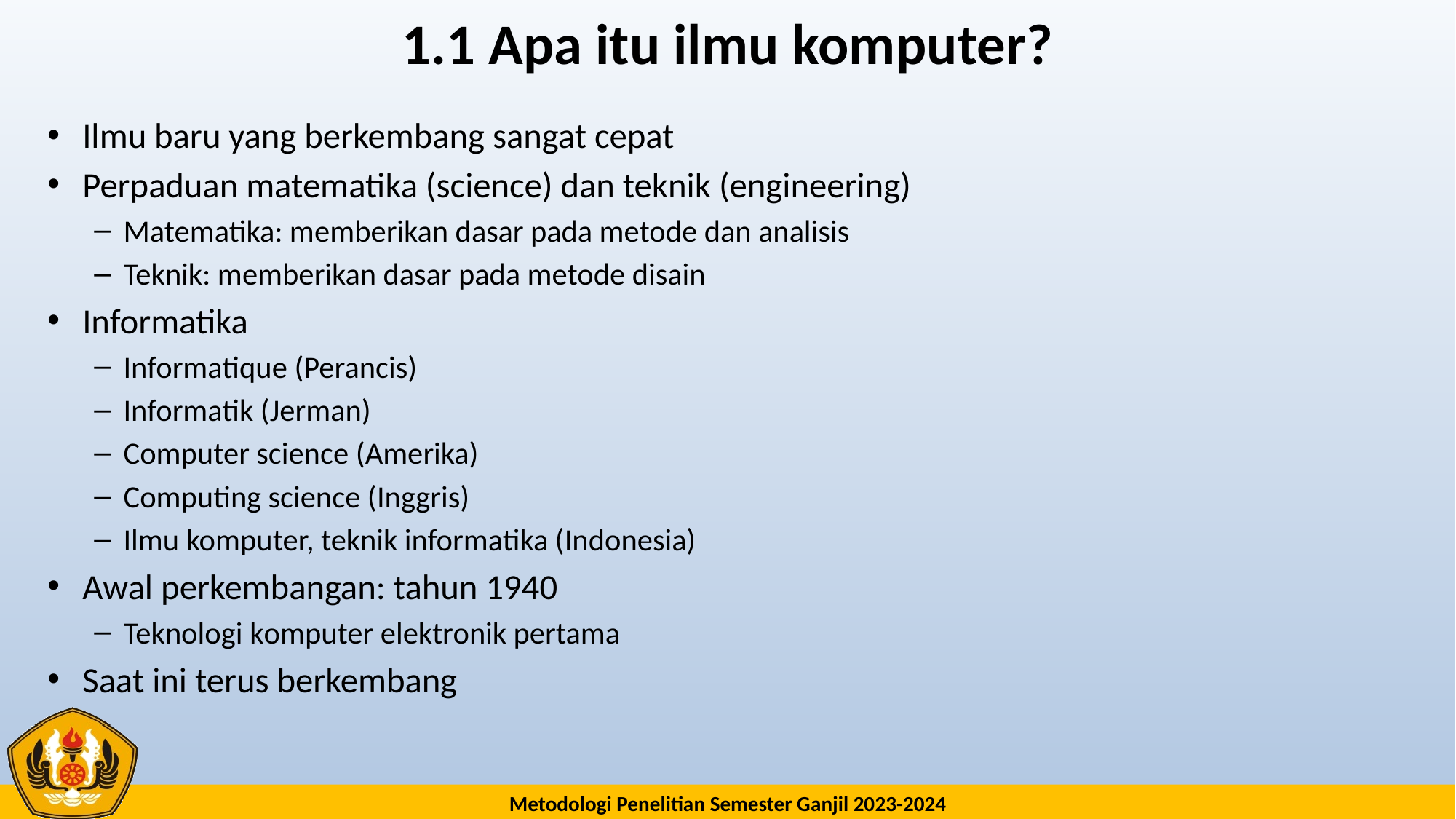

# 1.1 Apa itu ilmu komputer?
Ilmu baru yang berkembang sangat cepat
Perpaduan matematika (science) dan teknik (engineering)
Matematika: memberikan dasar pada metode dan analisis
Teknik: memberikan dasar pada metode disain
Informatika
Informatique (Perancis)
Informatik (Jerman)
Computer science (Amerika)
Computing science (Inggris)
Ilmu komputer, teknik informatika (Indonesia)
Awal perkembangan: tahun 1940
Teknologi komputer elektronik pertama
Saat ini terus berkembang